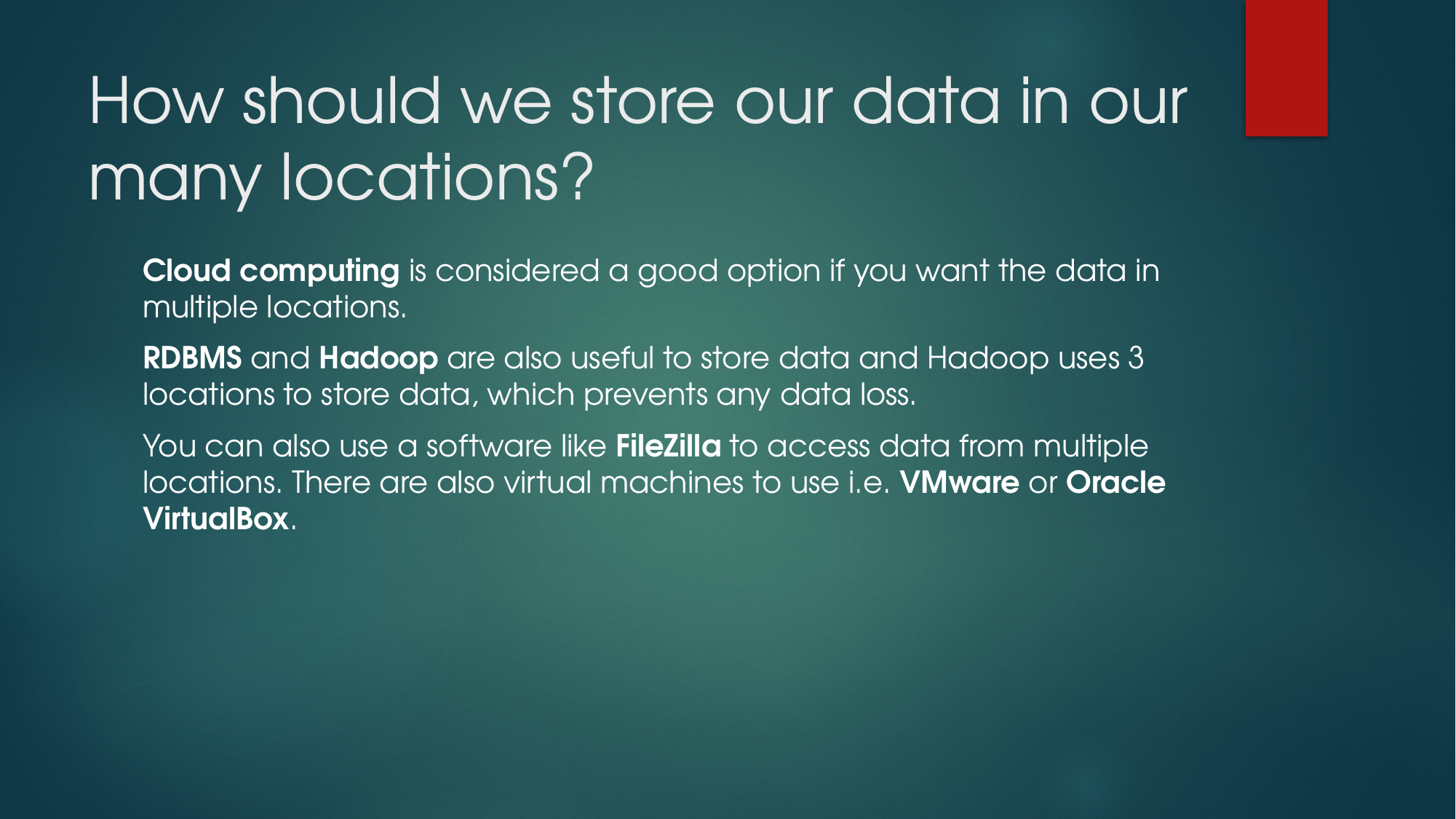

# How should we store our data in our many locations?
Cloud computing is considered a good option if you want the data in multiple locations.
RDBMS and Hadoop are also useful to store data and Hadoop uses 3 locations to store data, which prevents any data loss.
You can also use a software like FileZilla to access data from multiple locations. There are also virtual machines to use i.e. VMware or Oracle VirtualBox.